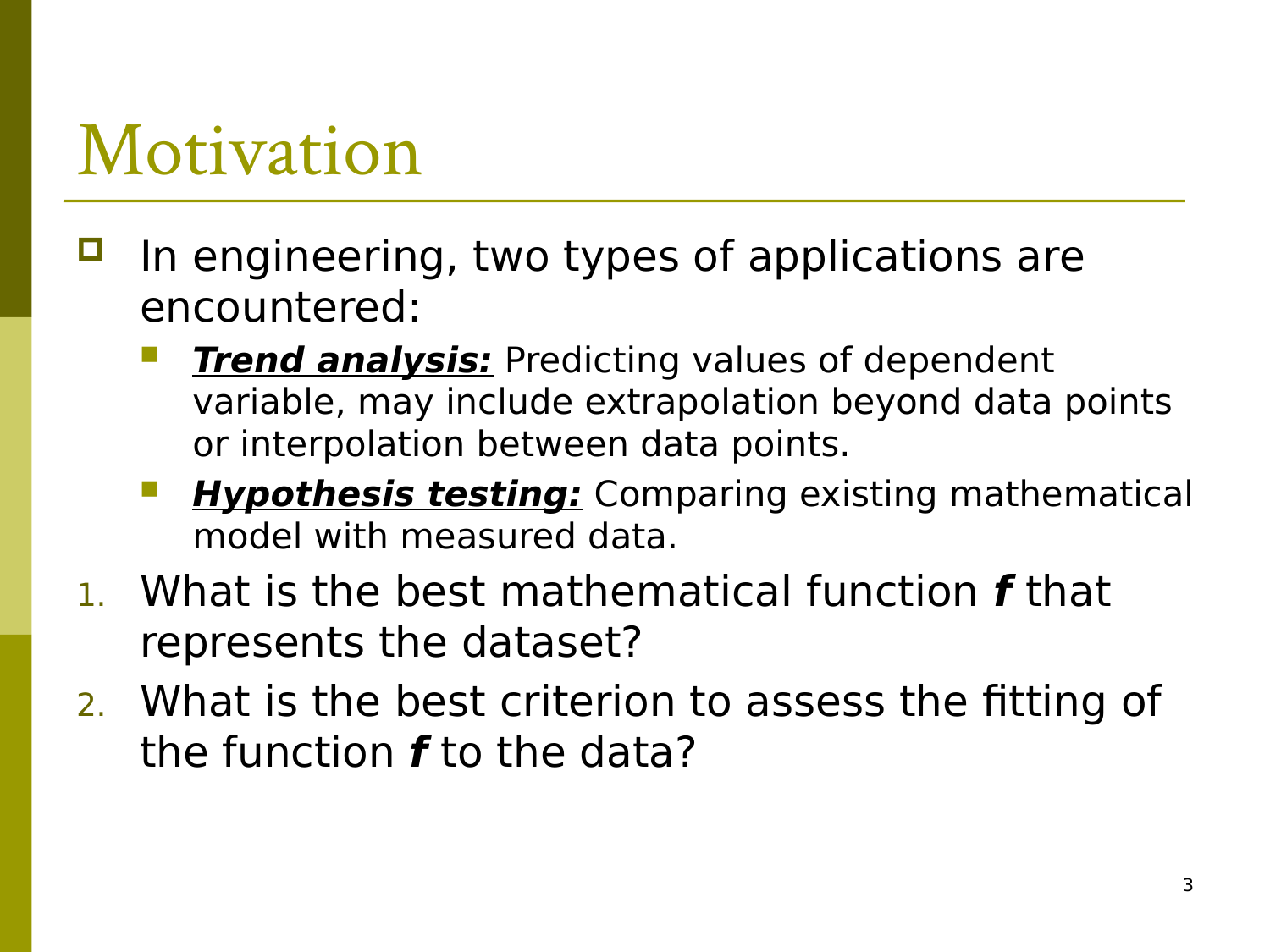

# Motivation
In engineering, two types of applications are encountered:
Trend analysis: Predicting values of dependent variable, may include extrapolation beyond data points or interpolation between data points.
Hypothesis testing: Comparing existing mathematical model with measured data.
What is the best mathematical function f that represents the dataset?
What is the best criterion to assess the fitting of the function f to the data?
3